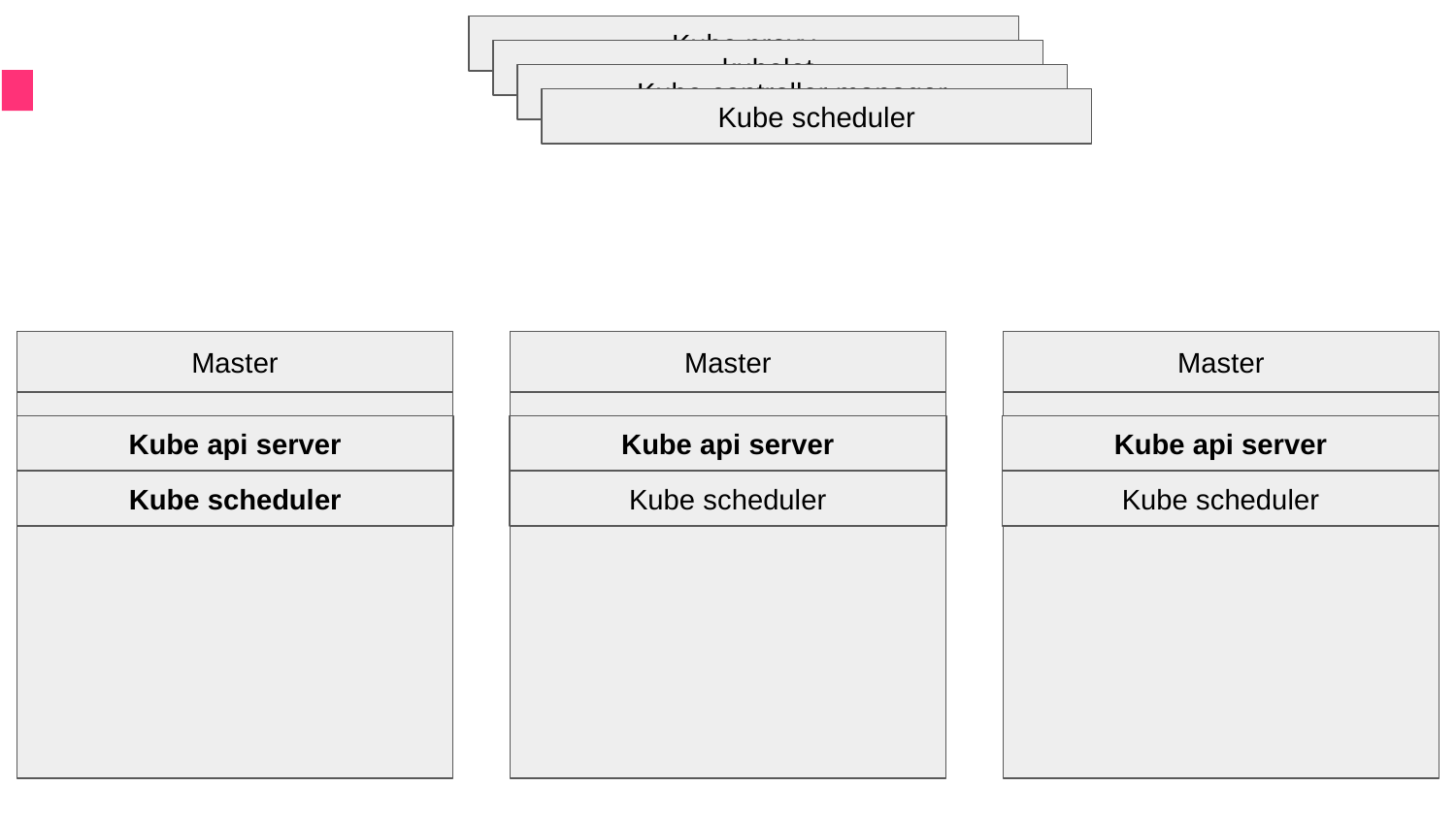

Kube proxy
kubelet
Kube controller manager

Kube scheduler

Master

Master

Master

Kube api server
Kube api server
Kube api server
Kube scheduler
Kube scheduler
Kube scheduler